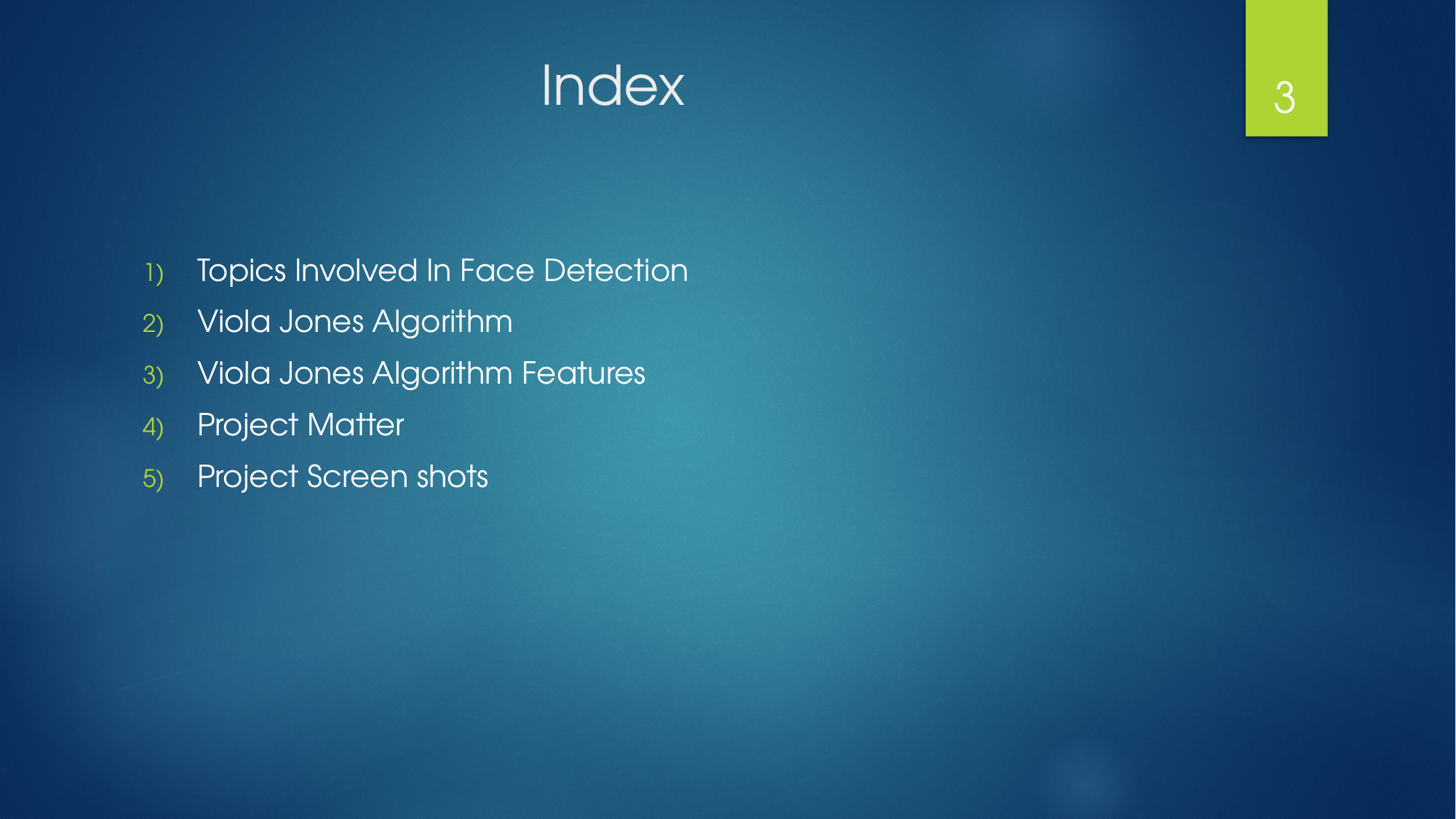

3
# Index
Topics Involved In Face Detection
Viola Jones Algorithm
Viola Jones Algorithm Features
Project Matter
Project Screen shots